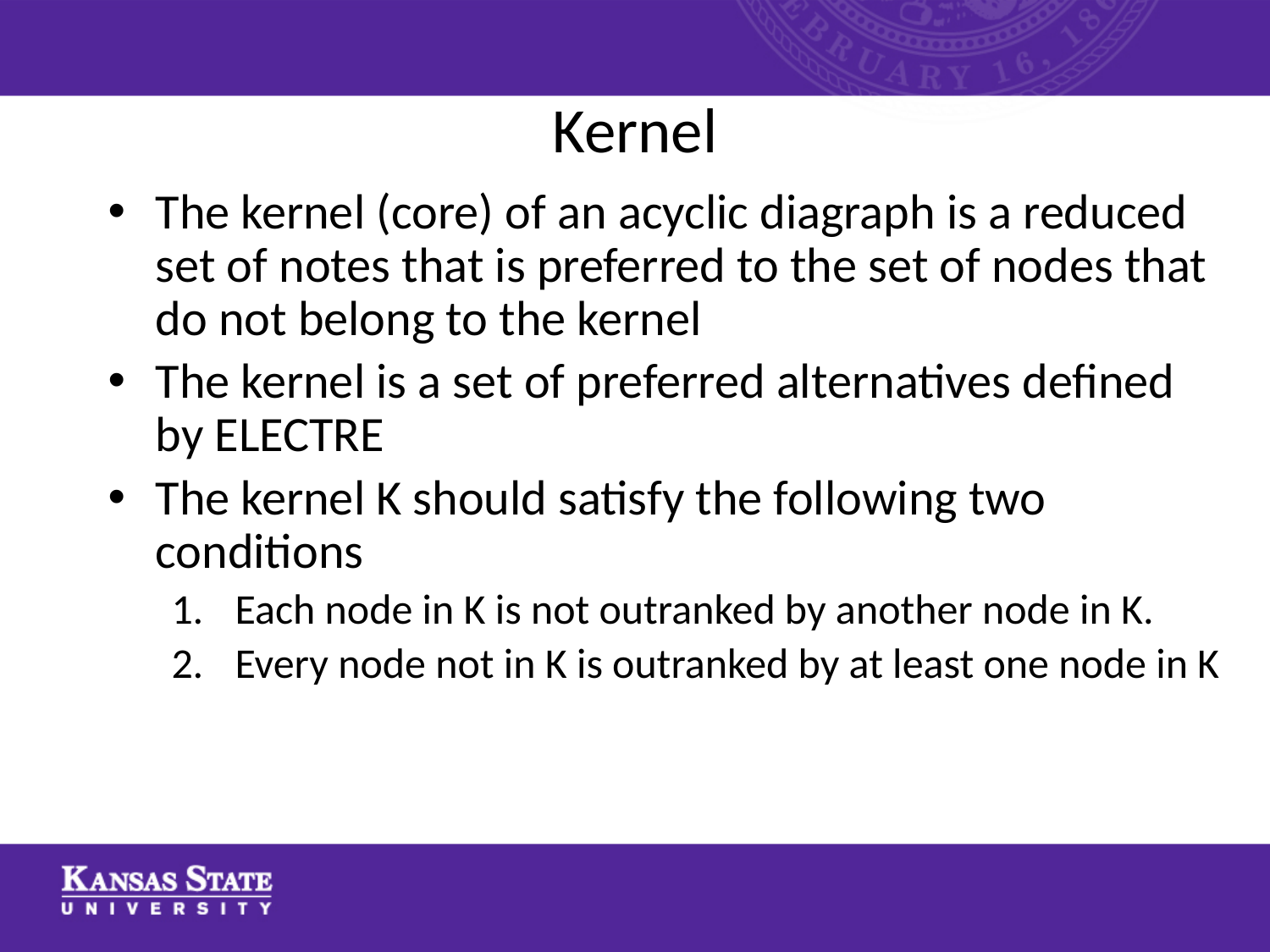

# Kernel
The kernel (core) of an acyclic diagraph is a reduced set of notes that is preferred to the set of nodes that do not belong to the kernel
The kernel is a set of preferred alternatives defined by ELECTRE
The kernel K should satisfy the following two conditions
Each node in K is not outranked by another node in K.
Every node not in K is outranked by at least one node in K